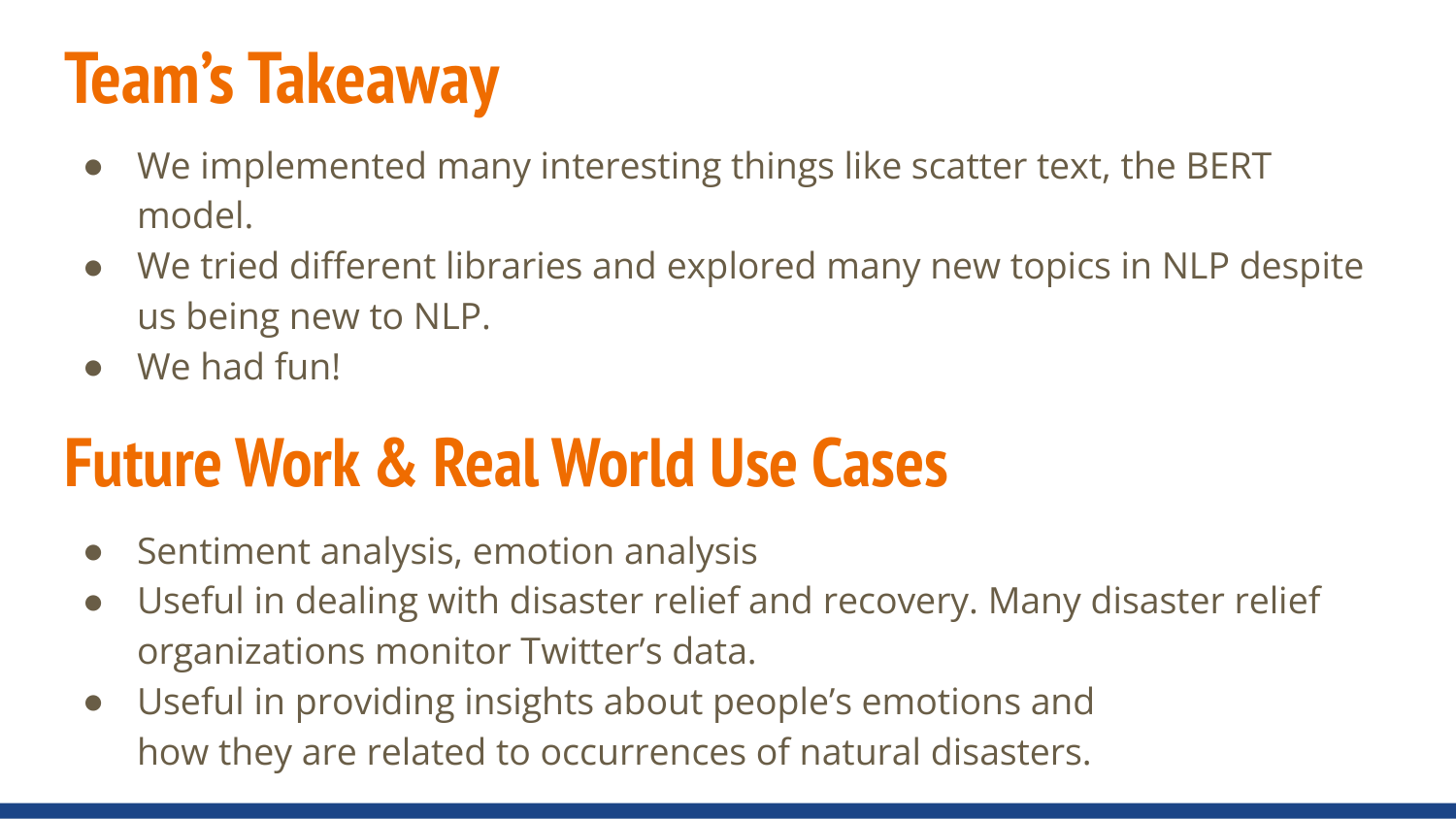

# Team’s Takeaway
We implemented many interesting things like scatter text, the BERT model.
We tried different libraries and explored many new topics in NLP despite us being new to NLP.
We had fun!
Future Work & Real World Use Cases
Sentiment analysis, emotion analysis
Useful in dealing with disaster relief and recovery. Many disaster relief organizations monitor Twitter’s data.
Useful in providing insights about people’s emotions and                               how they are related to occurrences of natural disasters.